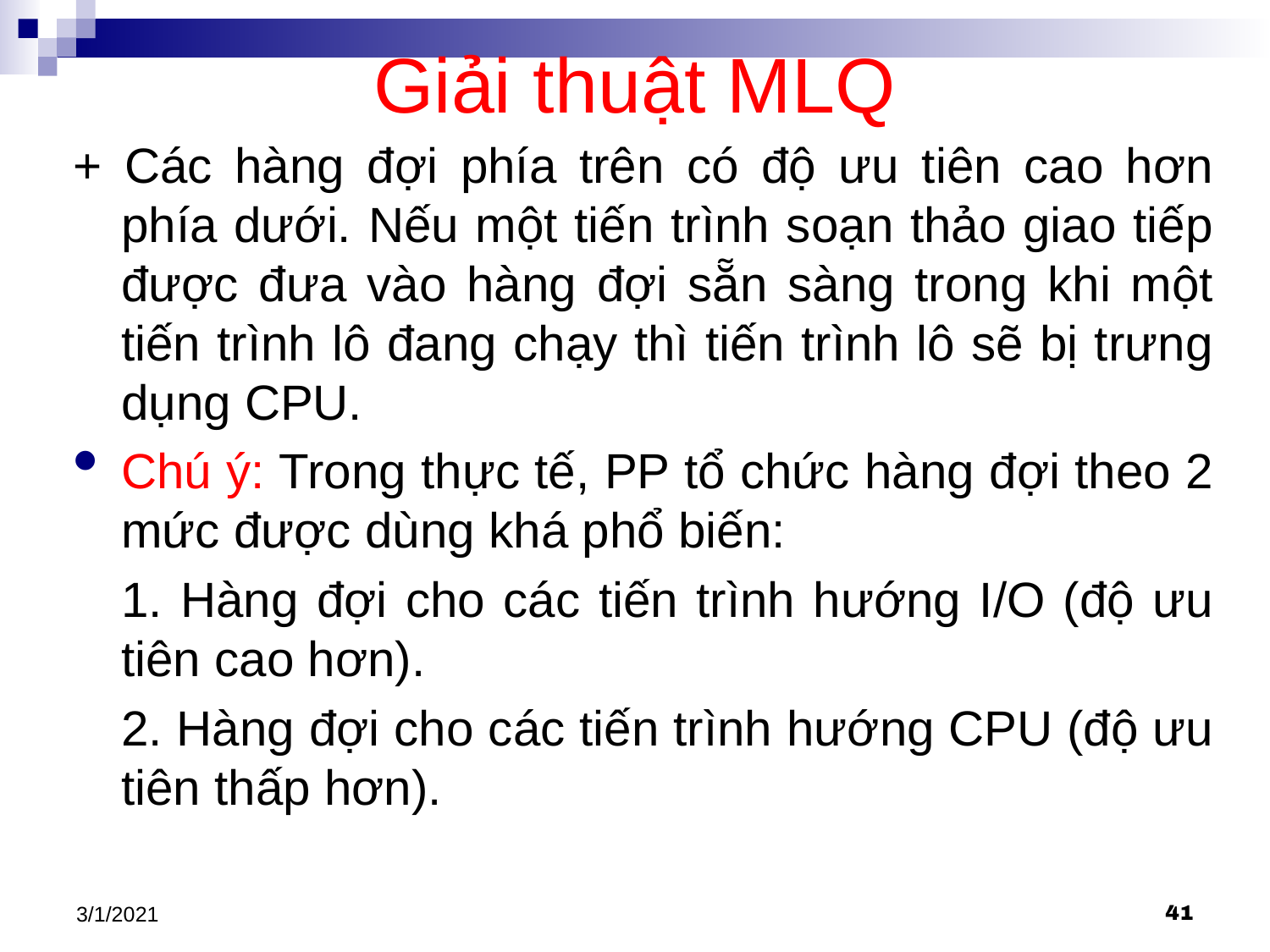

# Giải thuật MLQ
+ Các hàng đợi phía trên có độ ưu tiên cao hơn phía dưới. Nếu một tiến trình soạn thảo giao tiếp được đưa vào hàng đợi sẵn sàng trong khi một tiến trình lô đang chạy thì tiến trình lô sẽ bị trưng dụng CPU.
Chú ý: Trong thực tế, PP tổ chức hàng đợi theo 2 mức được dùng khá phổ biến:
	1. Hàng đợi cho các tiến trình hướng I/O (độ ưu tiên cao hơn).
	2. Hàng đợi cho các tiến trình hướng CPU (độ ưu tiên thấp hơn).
3/1/2021
41